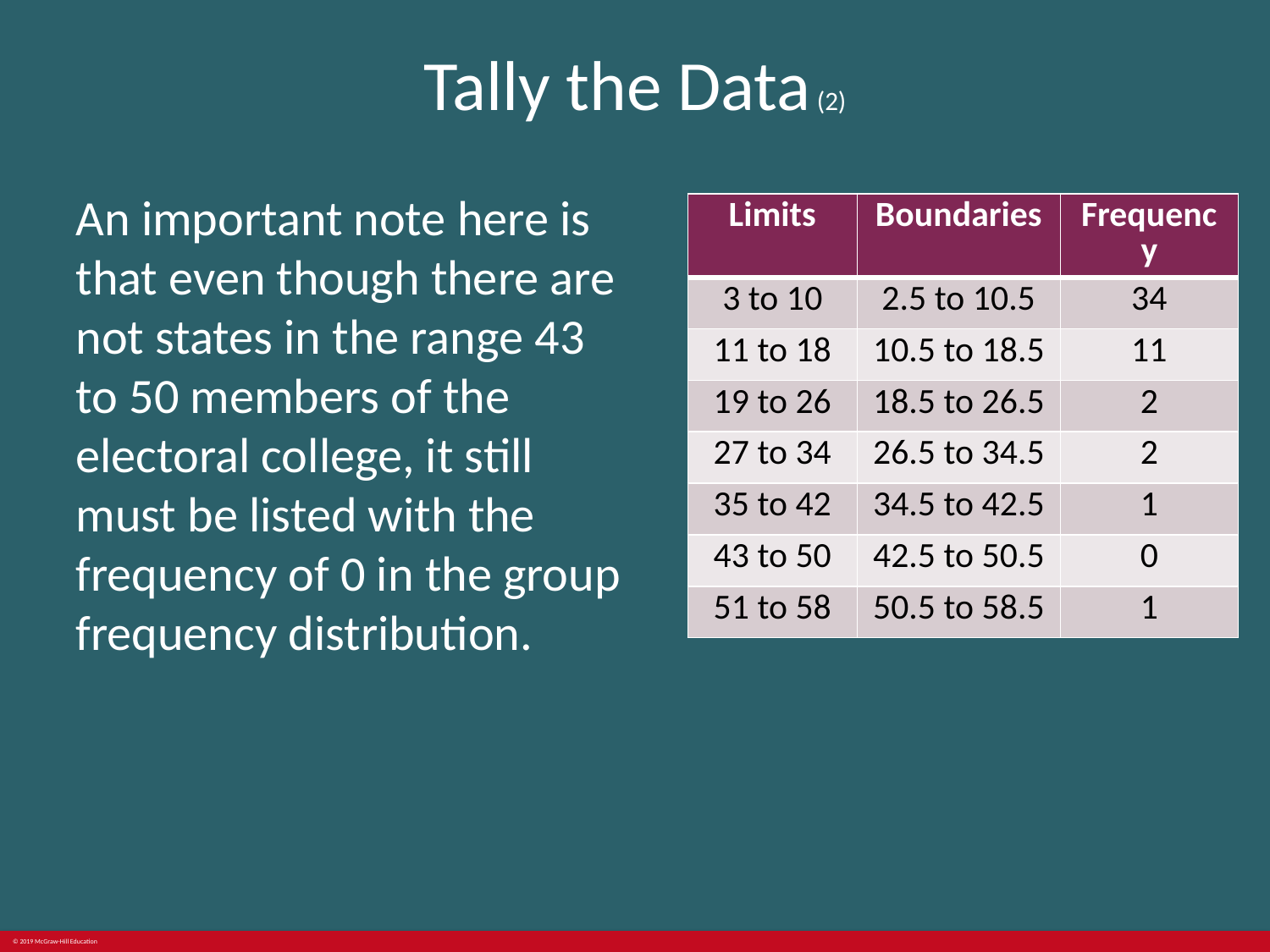

# Tally the Data (2)
An important note here is that even though there are not states in the range 43 to 50 members of the electoral college, it still must be listed with the frequency of 0 in the group frequency distribution.
| Limits | Boundaries | Frequency |
| --- | --- | --- |
| 3 to 10 | 2.5 to 10.5 | 34 |
| 11 to 18 | 10.5 to 18.5 | 11 |
| 19 to 26 | 18.5 to 26.5 | 2 |
| 27 to 34 | 26.5 to 34.5 | 2 |
| 35 to 42 | 34.5 to 42.5 | 1 |
| 43 to 50 | 42.5 to 50.5 | 0 |
| 51 to 58 | 50.5 to 58.5 | 1 |